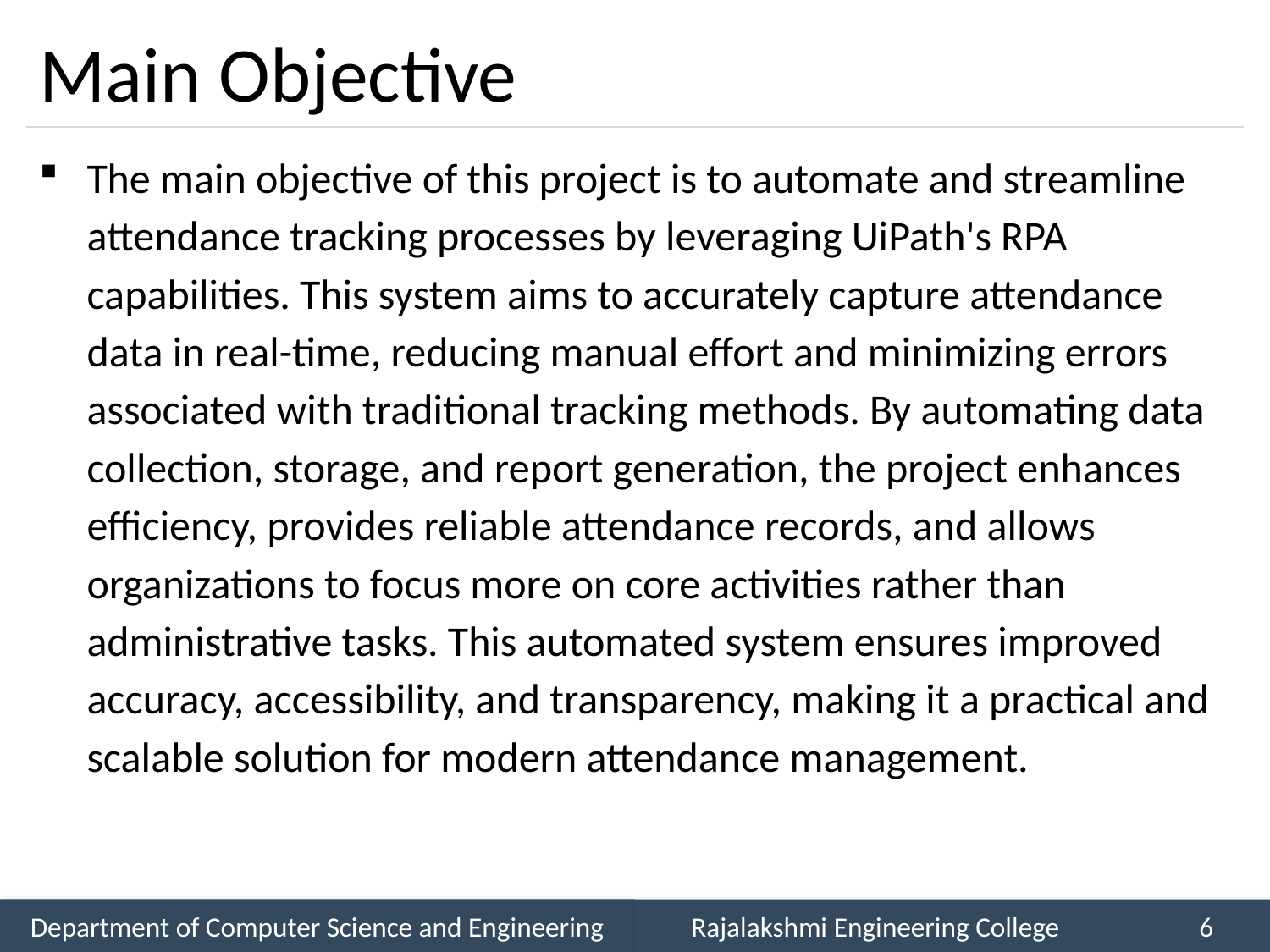

# Main Objective
The main objective of this project is to automate and streamline attendance tracking processes by leveraging UiPath's RPA capabilities. This system aims to accurately capture attendance data in real-time, reducing manual effort and minimizing errors associated with traditional tracking methods. By automating data collection, storage, and report generation, the project enhances efficiency, provides reliable attendance records, and allows organizations to focus more on core activities rather than administrative tasks. This automated system ensures improved accuracy, accessibility, and transparency, making it a practical and scalable solution for modern attendance management.